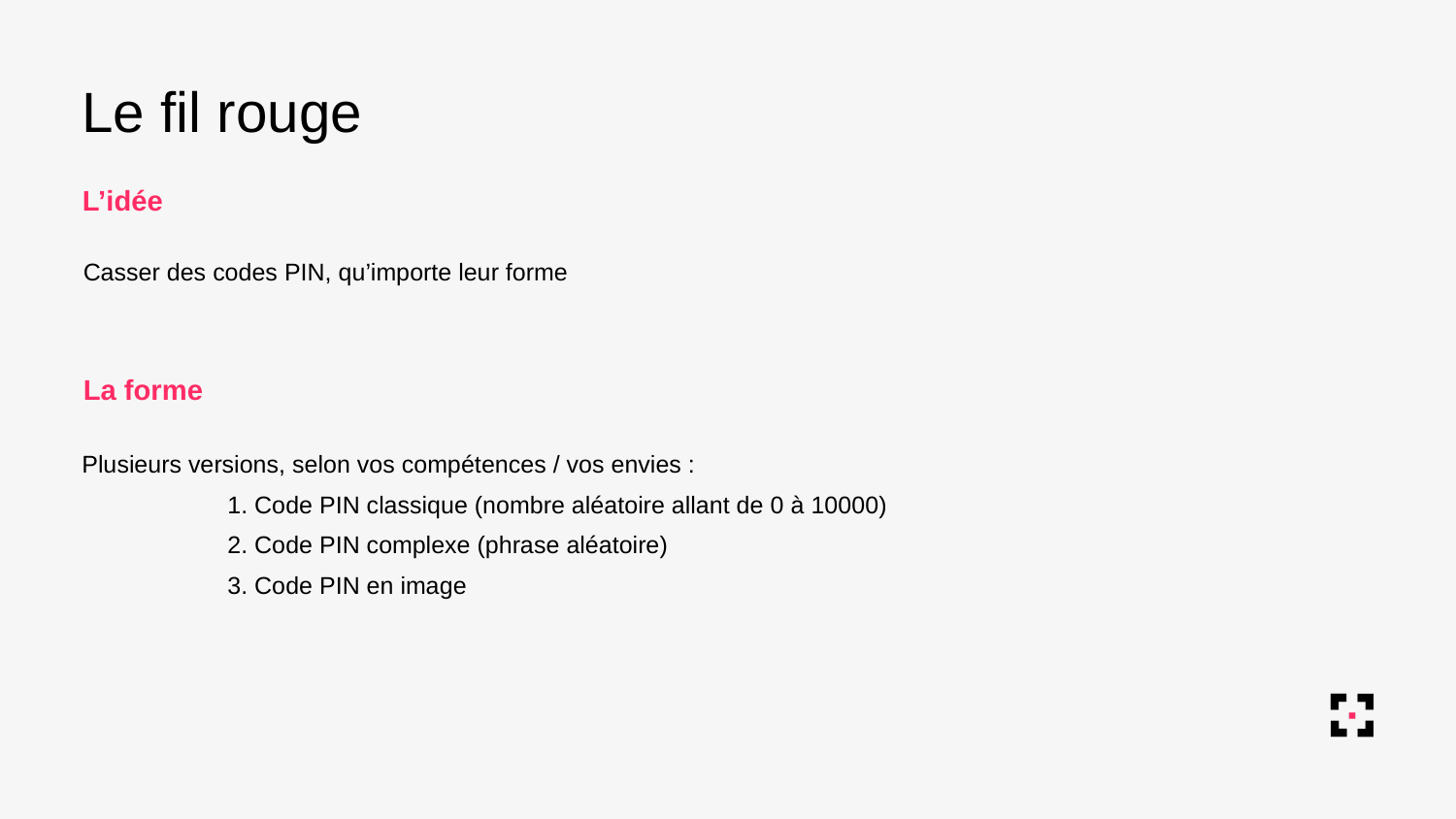

Le fil rouge
L’idée
Casser des codes PIN, qu’importe leur forme
La forme
Plusieurs versions, selon vos compétences / vos envies :
	1. Code PIN classique (nombre aléatoire allant de 0 à 10000)
	2. Code PIN complexe (phrase aléatoire)
	3. Code PIN en image